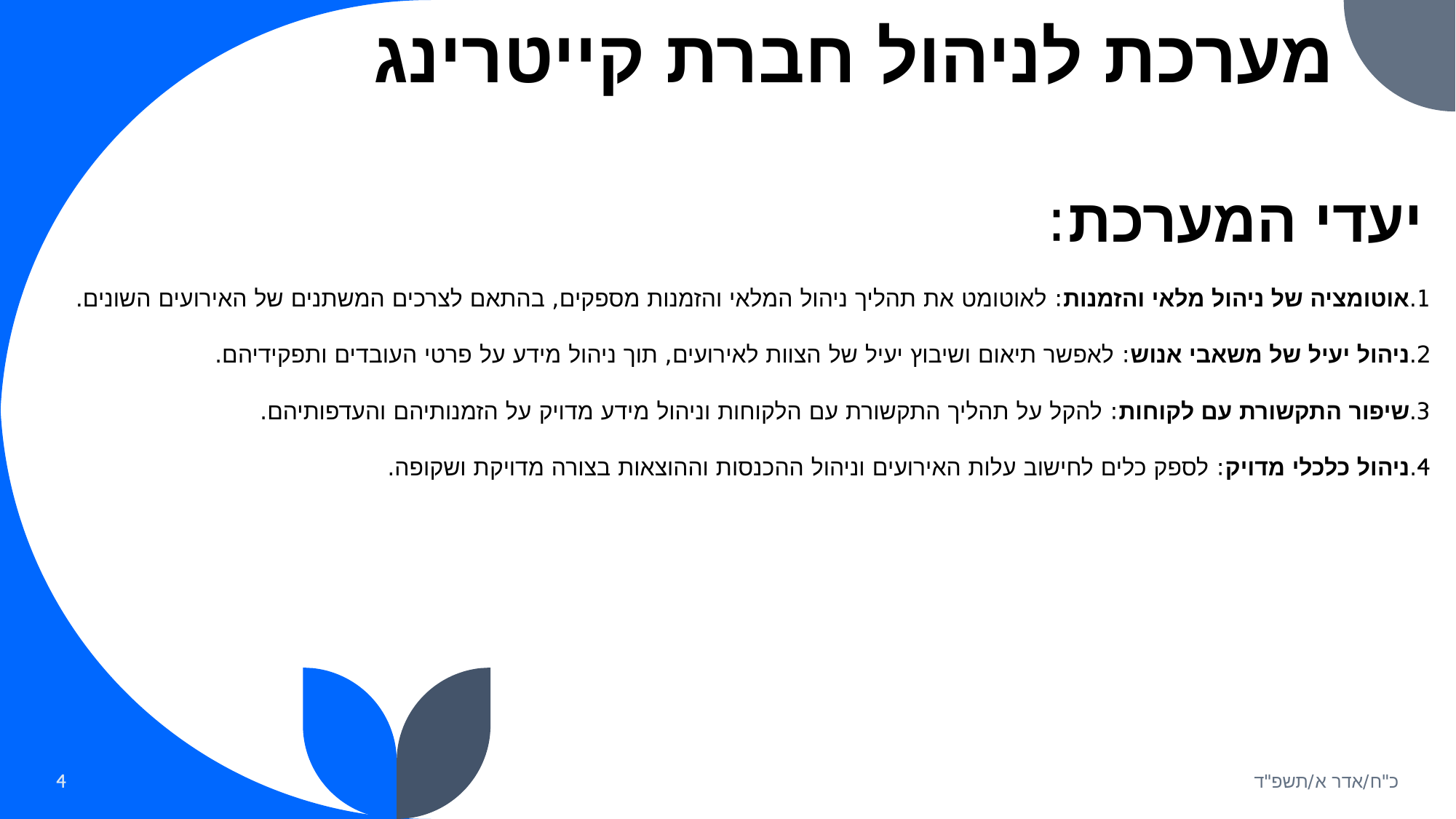

מערכת לניהול חברת קייטרינג
יעדי המערכת:
אוטומציה של ניהול מלאי והזמנות: לאוטומט את תהליך ניהול המלאי והזמנות מספקים, בהתאם לצרכים המשתנים של האירועים השונים.
ניהול יעיל של משאבי אנוש: לאפשר תיאום ושיבוץ יעיל של הצוות לאירועים, תוך ניהול מידע על פרטי העובדים ותפקידיהם.
שיפור התקשורת עם לקוחות: להקל על תהליך התקשורת עם הלקוחות וניהול מידע מדויק על הזמנותיהם והעדפותיהם.
ניהול כלכלי מדויק: לספק כלים לחישוב עלות האירועים וניהול ההכנסות וההוצאות בצורה מדויקת ושקופה.

4
כ"ח/אדר א/תשפ"ד